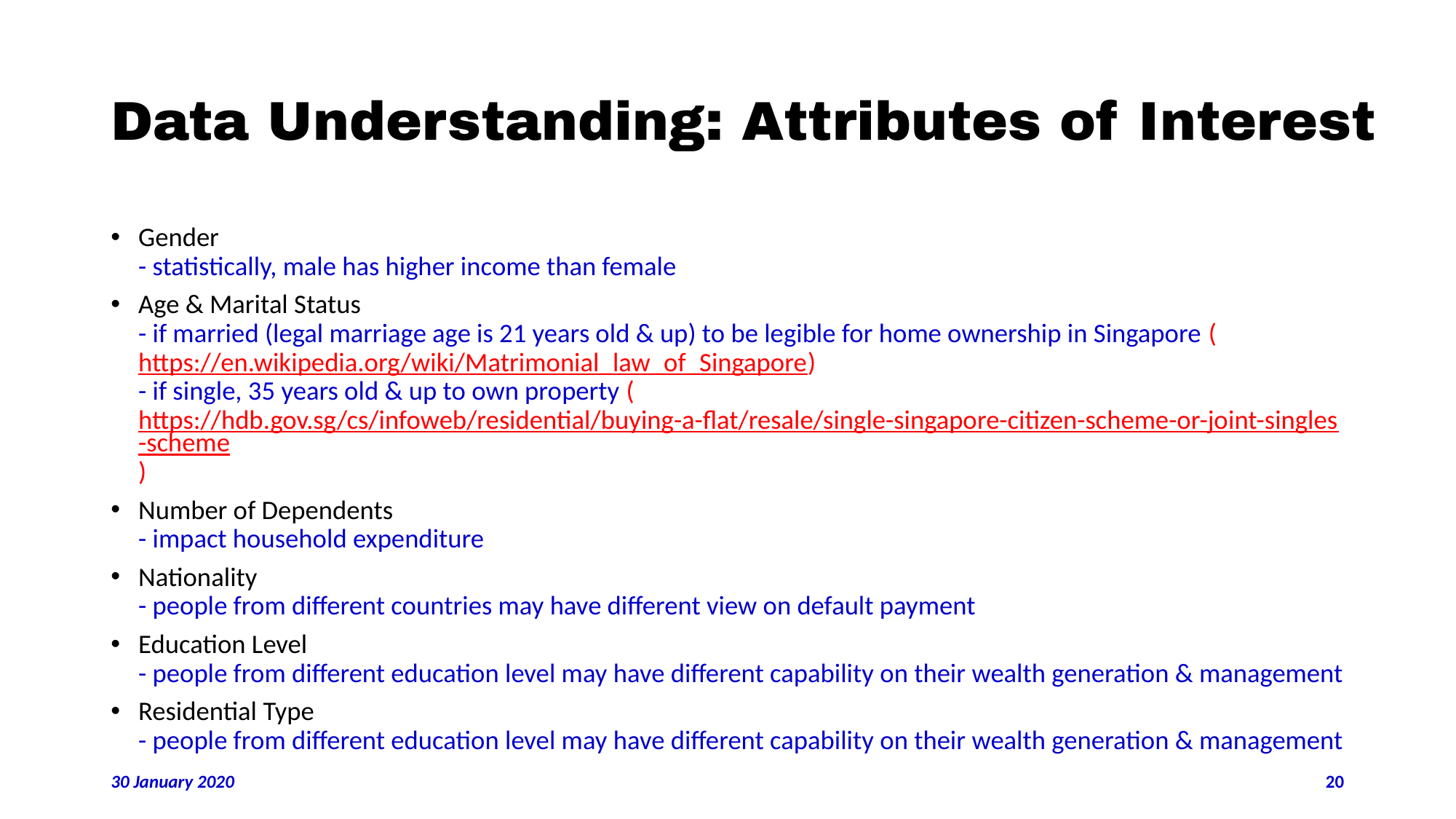

# Data Understanding: Attributes of Interest
Gender
- statistically, male has higher income than female
Age & Marital Status
- if married (legal marriage age is 21 years old & up) to be legible for home ownership in Singapore (https://en.wikipedia.org/wiki/Matrimonial_law_of_Singapore)
- if single, 35 years old & up to own property (https://hdb.gov.sg/cs/infoweb/residential/buying-a-flat/resale/single-singapore-citizen-scheme-or-joint-singles-scheme)
Number of Dependents
- impact household expenditure
Nationality
- people from different countries may have different view on default payment
Education Level
- people from different education level may have different capability on their wealth generation & management
Residential Type
- people from different education level may have different capability on their wealth generation & management

30 January 2020
20